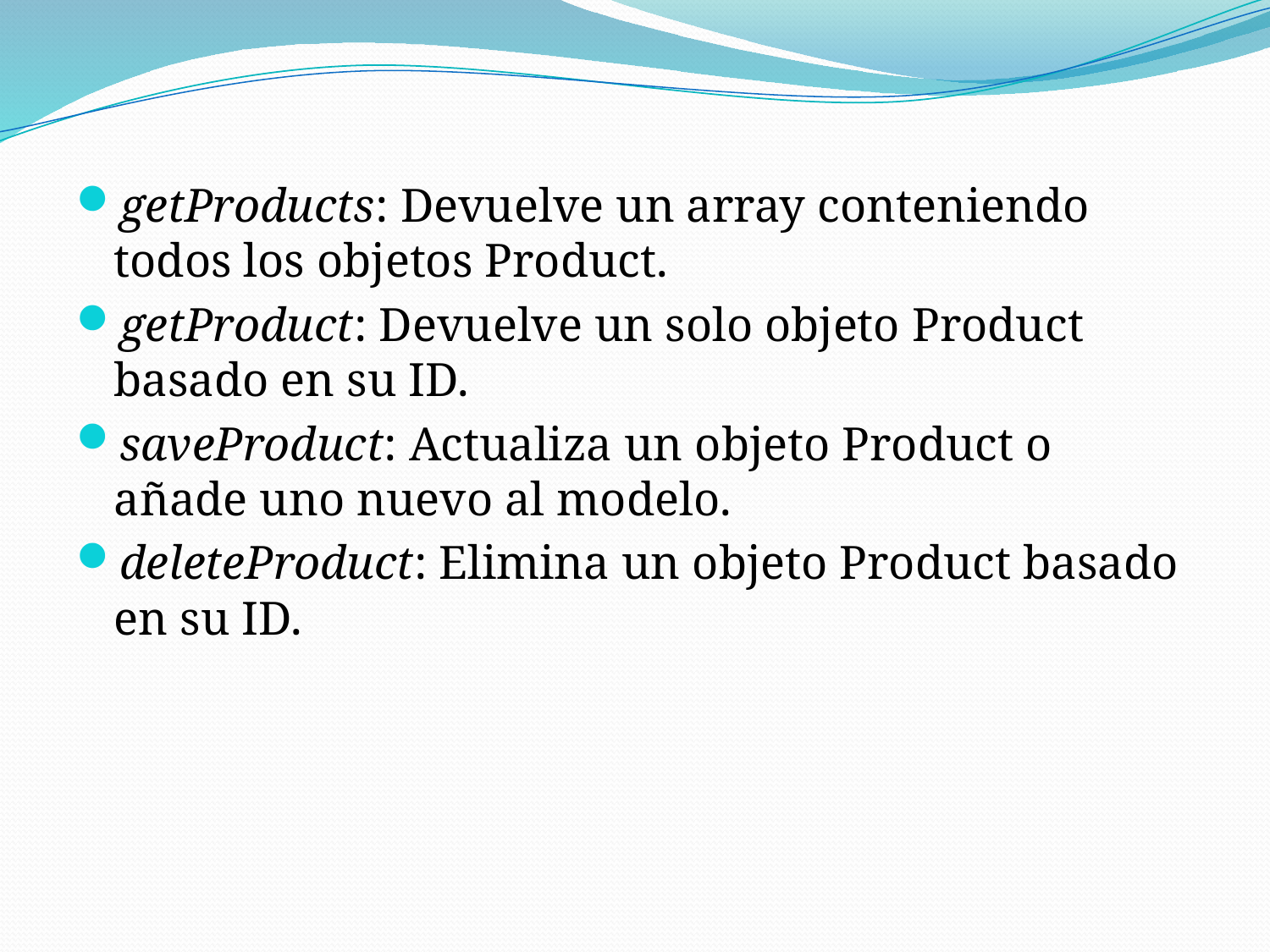

getProducts: Devuelve un array conteniendo todos los objetos Product.
getProduct: Devuelve un solo objeto Product basado en su ID.
saveProduct: Actualiza un objeto Product o añade uno nuevo al modelo.
deleteProduct: Elimina un objeto Product basado en su ID.